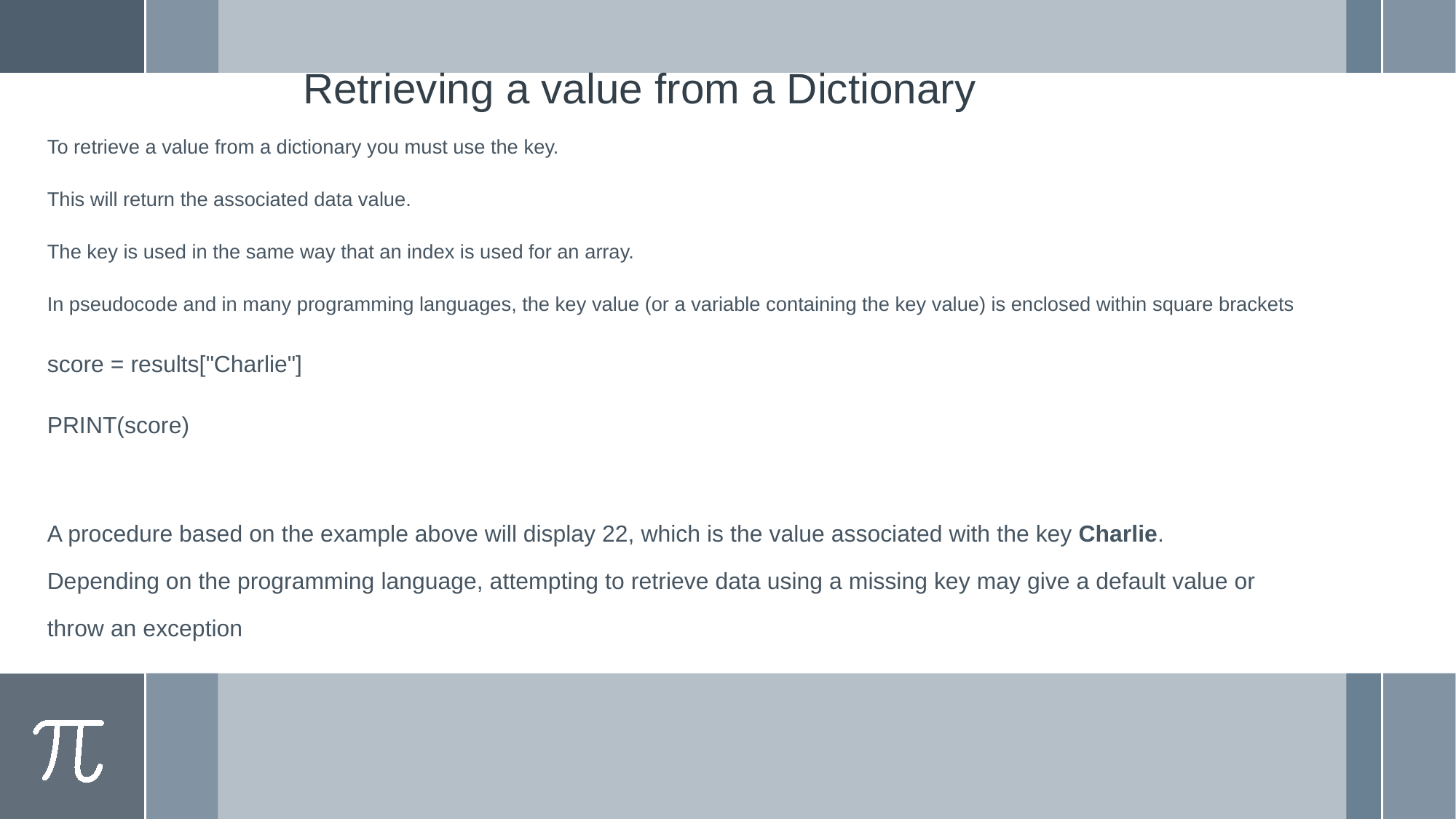

# Retrieving a value from a Dictionary
To retrieve a value from a dictionary you must use the key.
This will return the associated data value.
The key is used in the same way that an index is used for an array.
In pseudocode and in many programming languages, the key value (or a variable containing the key value) is enclosed within square brackets
score = results["Charlie"]
PRINT(score)

A procedure based on the example above will display 22, which is the value associated with the key Charlie.
Depending on the programming language, attempting to retrieve data using a missing key may give a default value or throw an exception